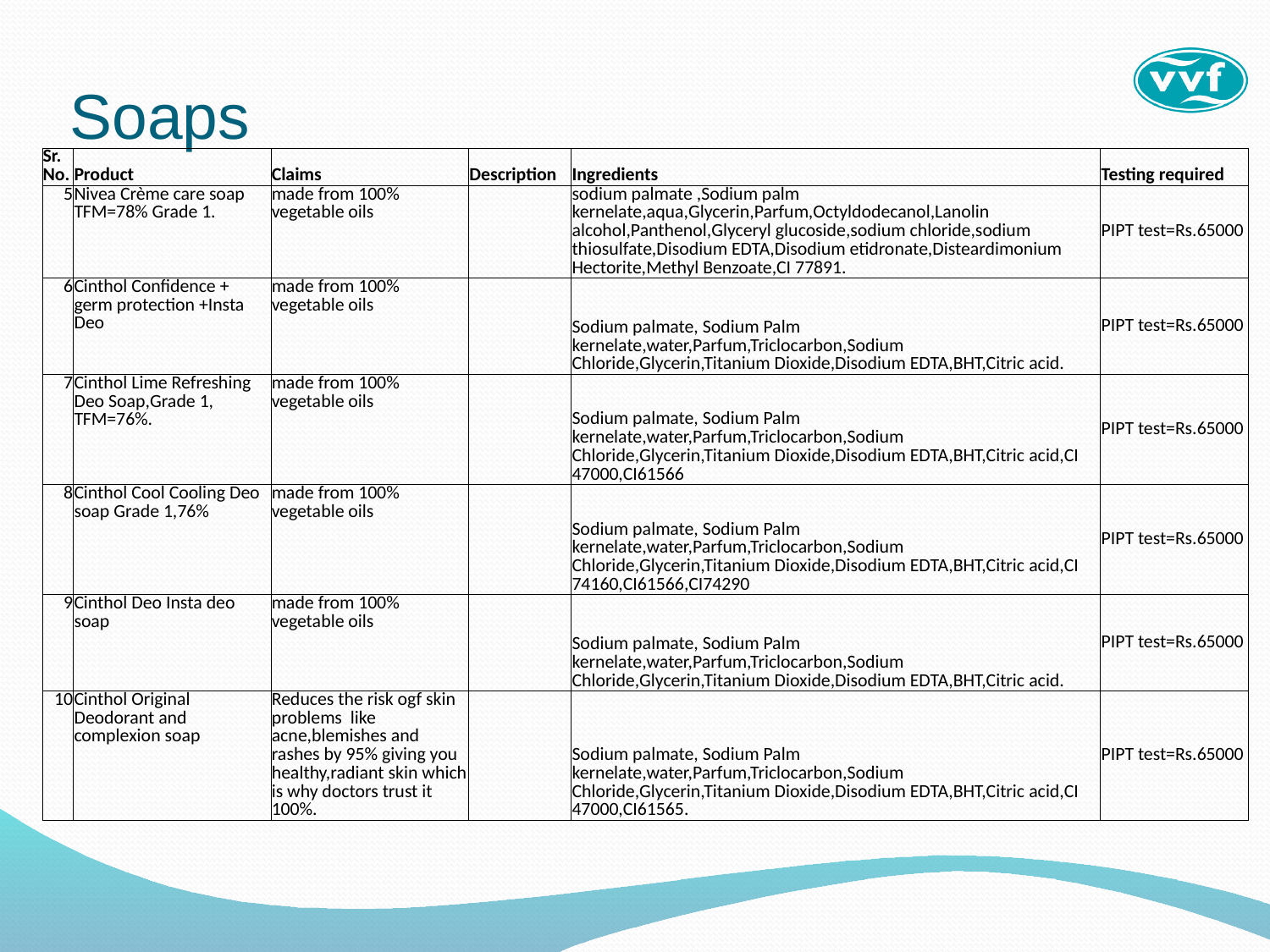

# Soaps
| Sr.No. | Product | Claims | Description | Ingredients | Testing required |
| --- | --- | --- | --- | --- | --- |
| 5 | Nivea Crème care soap TFM=78% Grade 1. | made from 100% vegetable oils |  | sodium palmate ,Sodium palm kernelate,aqua,Glycerin,Parfum,Octyldodecanol,Lanolin alcohol,Panthenol,Glyceryl glucoside,sodium chloride,sodium thiosulfate,Disodium EDTA,Disodium etidronate,Disteardimonium Hectorite,Methyl Benzoate,CI 77891. | PIPT test=Rs.65000 |
| 6 | Cinthol Confidence + germ protection +Insta Deo | made from 100% vegetable oils |  | Sodium palmate, Sodium Palm kernelate,water,Parfum,Triclocarbon,Sodium Chloride,Glycerin,Titanium Dioxide,Disodium EDTA,BHT,Citric acid. | PIPT test=Rs.65000 |
| 7 | Cinthol Lime Refreshing Deo Soap,Grade 1, TFM=76%. | made from 100% vegetable oils |  | Sodium palmate, Sodium Palm kernelate,water,Parfum,Triclocarbon,Sodium Chloride,Glycerin,Titanium Dioxide,Disodium EDTA,BHT,Citric acid,CI 47000,CI61566 | PIPT test=Rs.65000 |
| 8 | Cinthol Cool Cooling Deo soap Grade 1,76% | made from 100% vegetable oils |  | Sodium palmate, Sodium Palm kernelate,water,Parfum,Triclocarbon,Sodium Chloride,Glycerin,Titanium Dioxide,Disodium EDTA,BHT,Citric acid,CI 74160,CI61566,CI74290 | PIPT test=Rs.65000 |
| 9 | Cinthol Deo Insta deo soap | made from 100% vegetable oils |  | Sodium palmate, Sodium Palm kernelate,water,Parfum,Triclocarbon,Sodium Chloride,Glycerin,Titanium Dioxide,Disodium EDTA,BHT,Citric acid. | PIPT test=Rs.65000 |
| 10 | Cinthol Original Deodorant and complexion soap | Reduces the risk ogf skin problems like acne,blemishes and rashes by 95% giving you healthy,radiant skin which is why doctors trust it 100%. |  | Sodium palmate, Sodium Palm kernelate,water,Parfum,Triclocarbon,Sodium Chloride,Glycerin,Titanium Dioxide,Disodium EDTA,BHT,Citric acid,CI 47000,CI61565. | PIPT test=Rs.65000 |